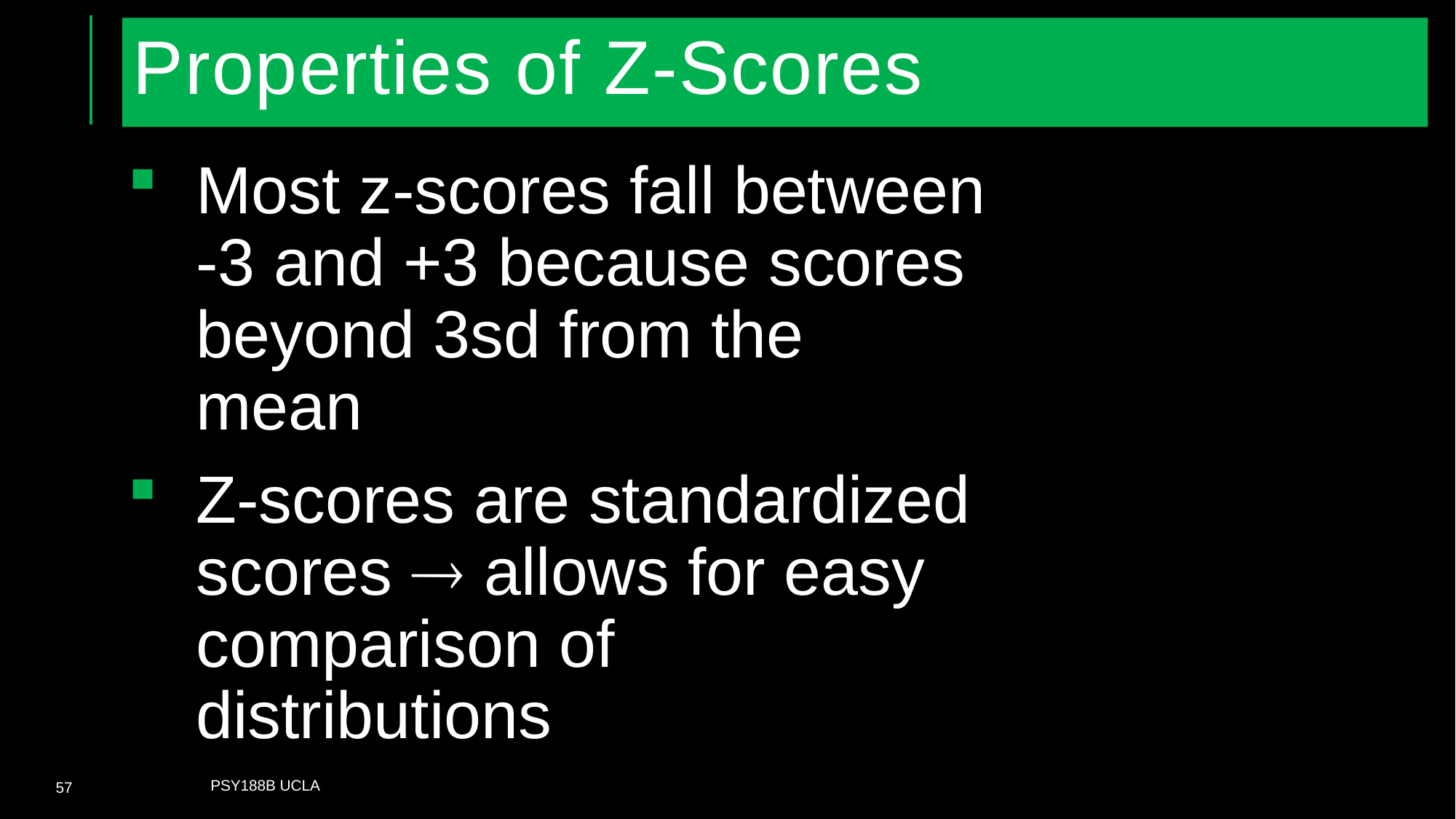

# Properties of Z-Scores
Most z-scores fall between -3 and +3 because scores beyond 3sd from the mean
Z-scores are standardized scores → allows for easy comparison of distributions
Psy188B UCLA
57